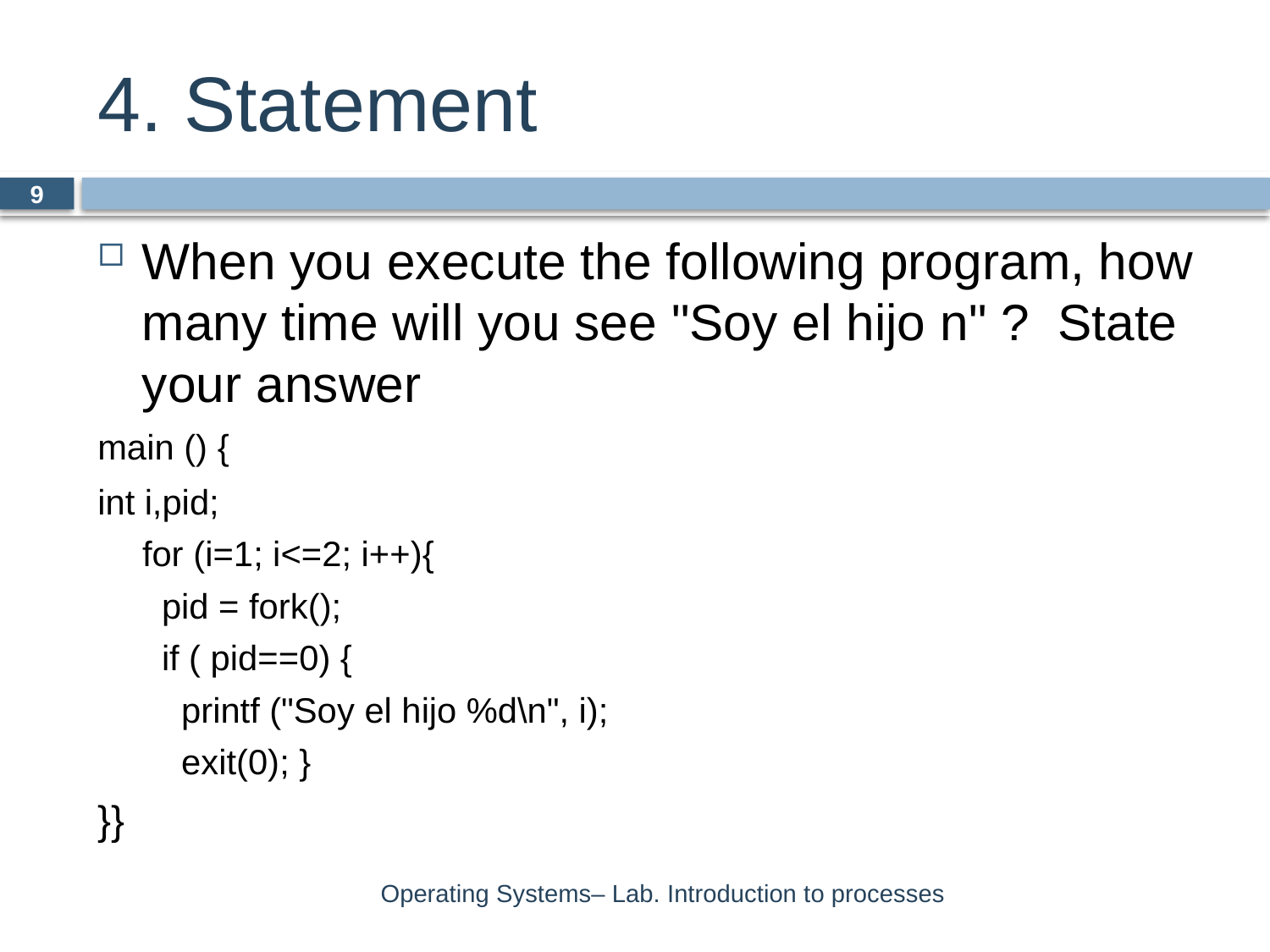

# 4. Statement
9
When you execute the following program, how many time will you see "Soy el hijo n" ?  State your answer
main () {
int i,pid;
for (i=1; i<=2; i++){
  pid = fork();
  if ( pid==0) {
    printf ("Soy el hijo %d\n", i);
    exit(0); }
}}

Operating Systems– Lab. Introduction to processes